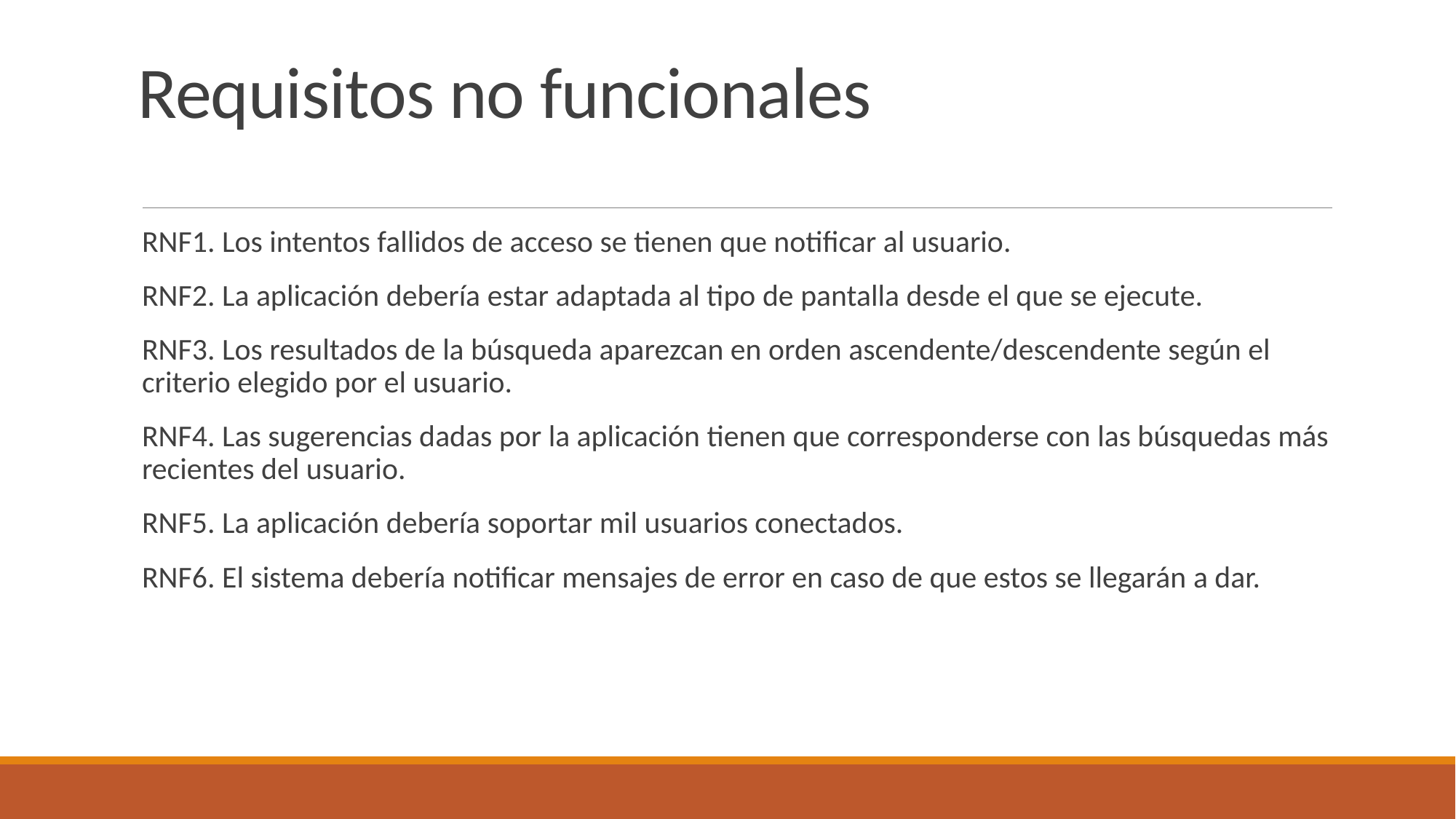

# Requisitos no funcionales
RNF1. Los intentos fallidos de acceso se tienen que notificar al usuario.
RNF2. La aplicación debería estar adaptada al tipo de pantalla desde el que se ejecute.
RNF3. Los resultados de la búsqueda aparezcan en orden ascendente/descendente según el criterio elegido por el usuario.
RNF4. Las sugerencias dadas por la aplicación tienen que corresponderse con las búsquedas más recientes del usuario.
RNF5. La aplicación debería soportar mil usuarios conectados.
RNF6. El sistema debería notificar mensajes de error en caso de que estos se llegarán a dar.